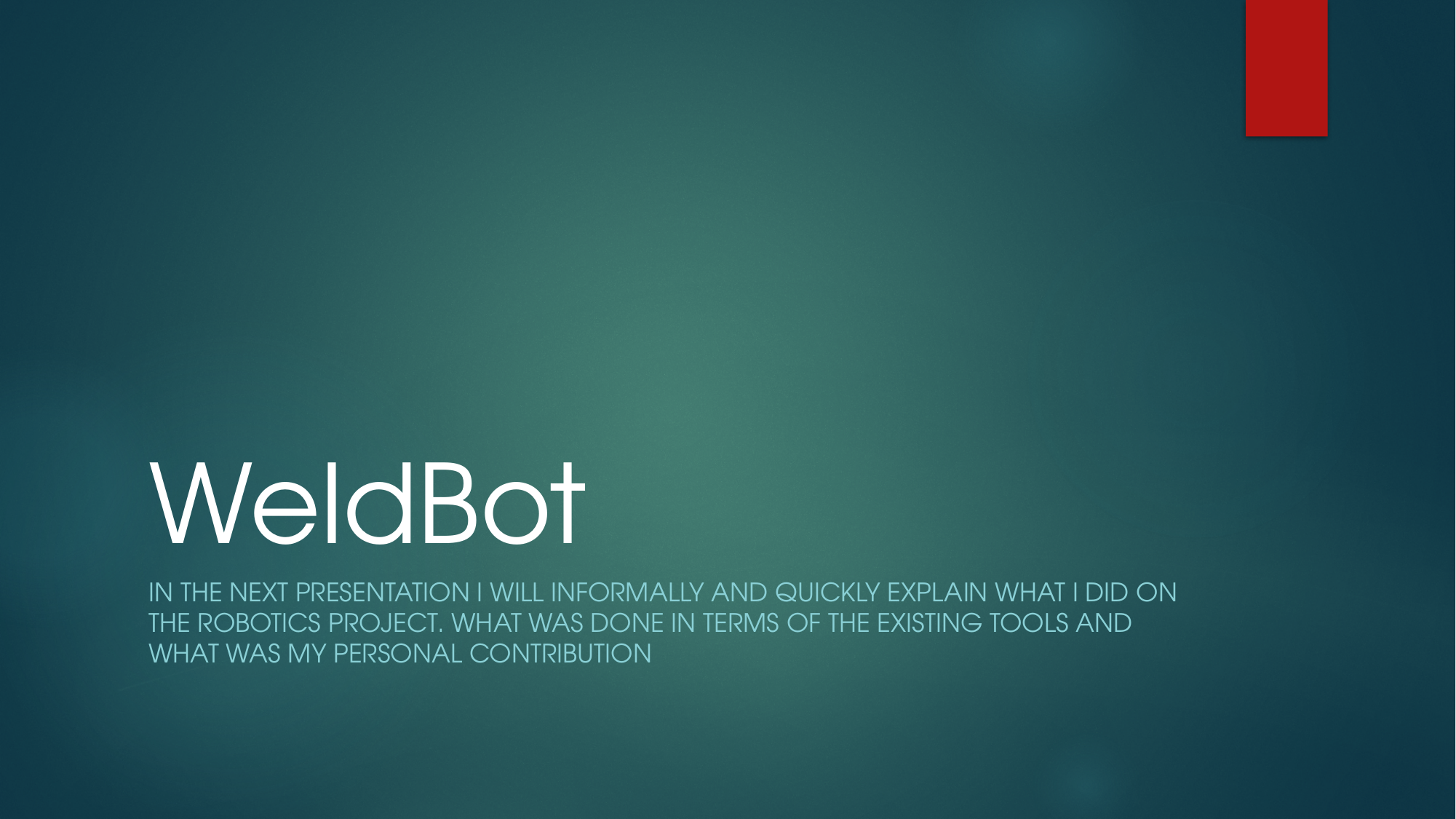

# WeldBot
In the next presentation I will informally and quickly explain what I did on the robotics project. What was done in terms of the existing tools and what was my personal contribution